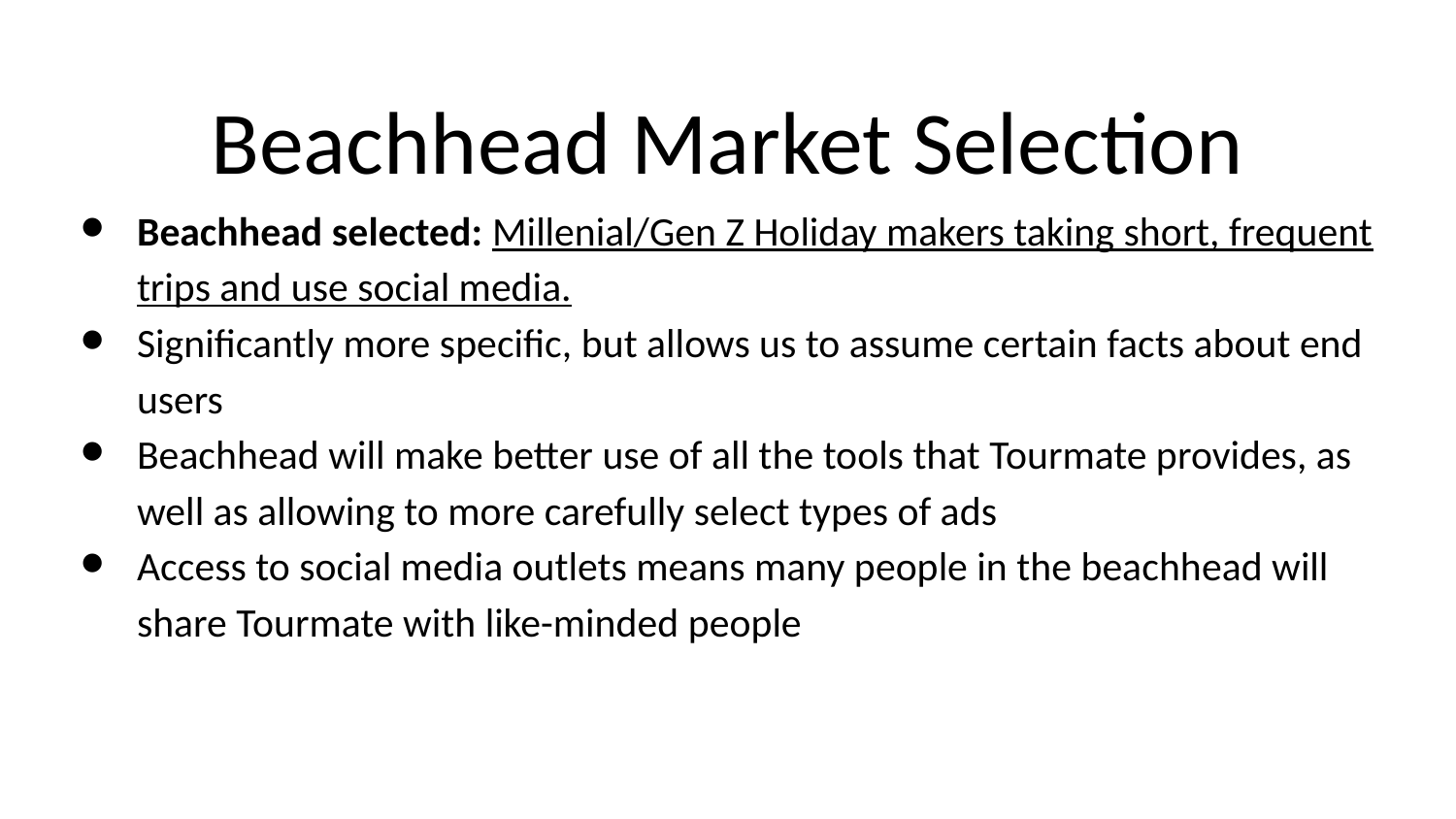

# Beachhead Market Selection
Beachhead selected: Millenial/Gen Z Holiday makers taking short, frequent trips and use social media.
Significantly more specific, but allows us to assume certain facts about end users
Beachhead will make better use of all the tools that Tourmate provides, as well as allowing to more carefully select types of ads
Access to social media outlets means many people in the beachhead will share Tourmate with like-minded people